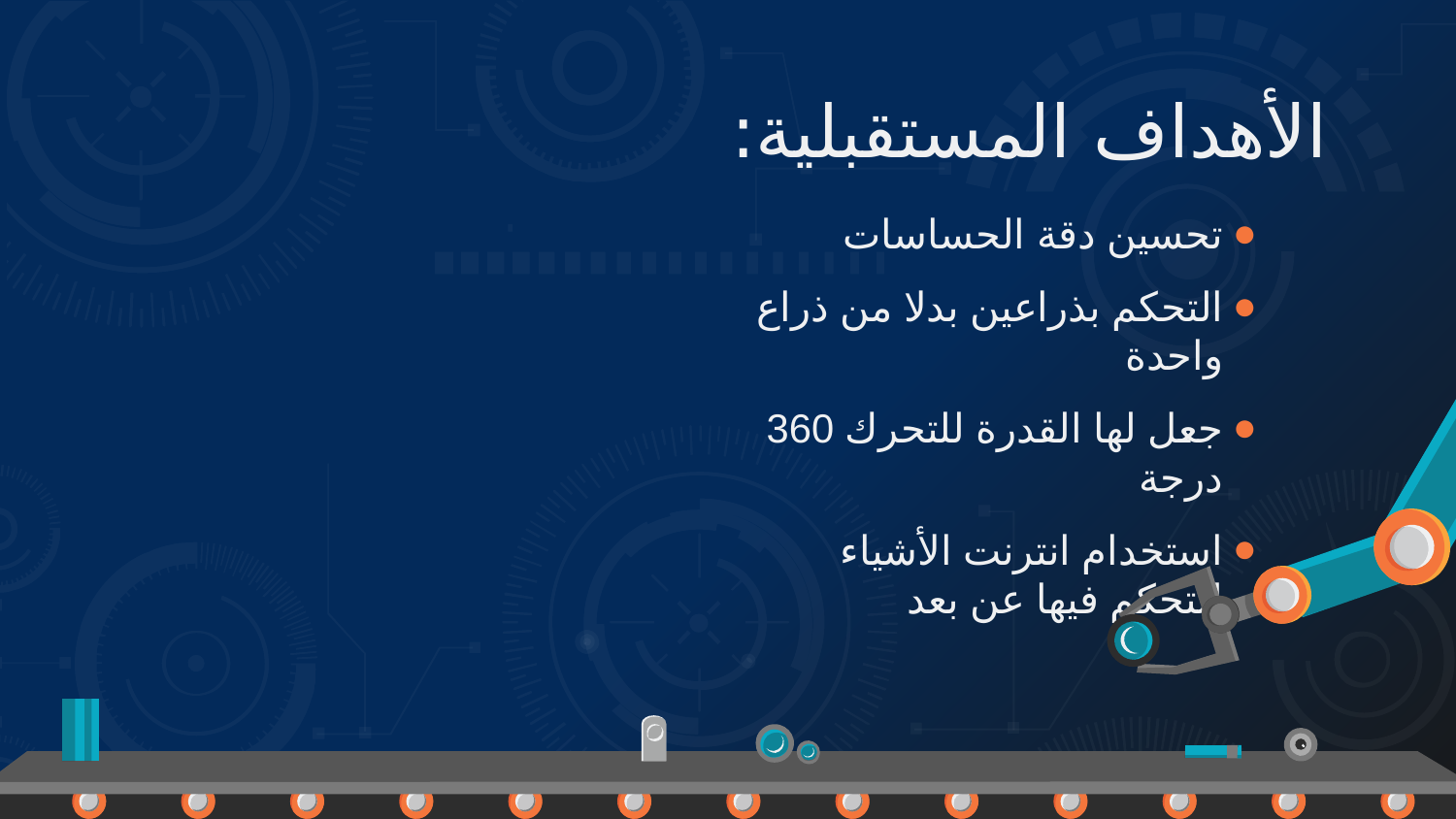

# الأهداف المستقبلية:
تحسين دقة الحساسات
التحكم بذراعين بدلا من ذراع واحدة
جعل لها القدرة للتحرك 360 درجة
استخدام انترنت الأشياء للتحكم فيها عن بعد